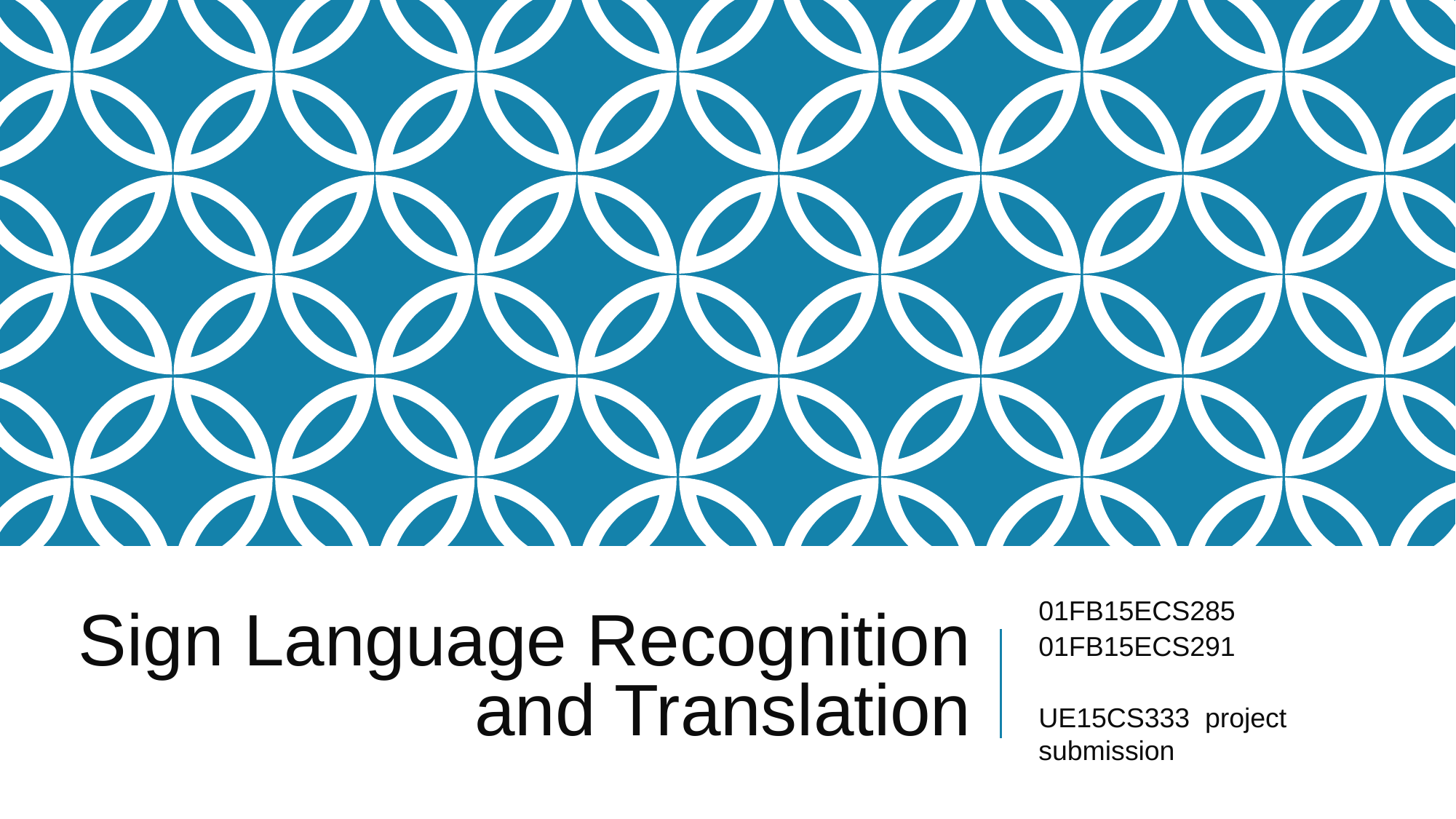

# Sign Language Recognition and Translation
01FB15ECS285
01FB15ECS291

UE15CS333  project submission